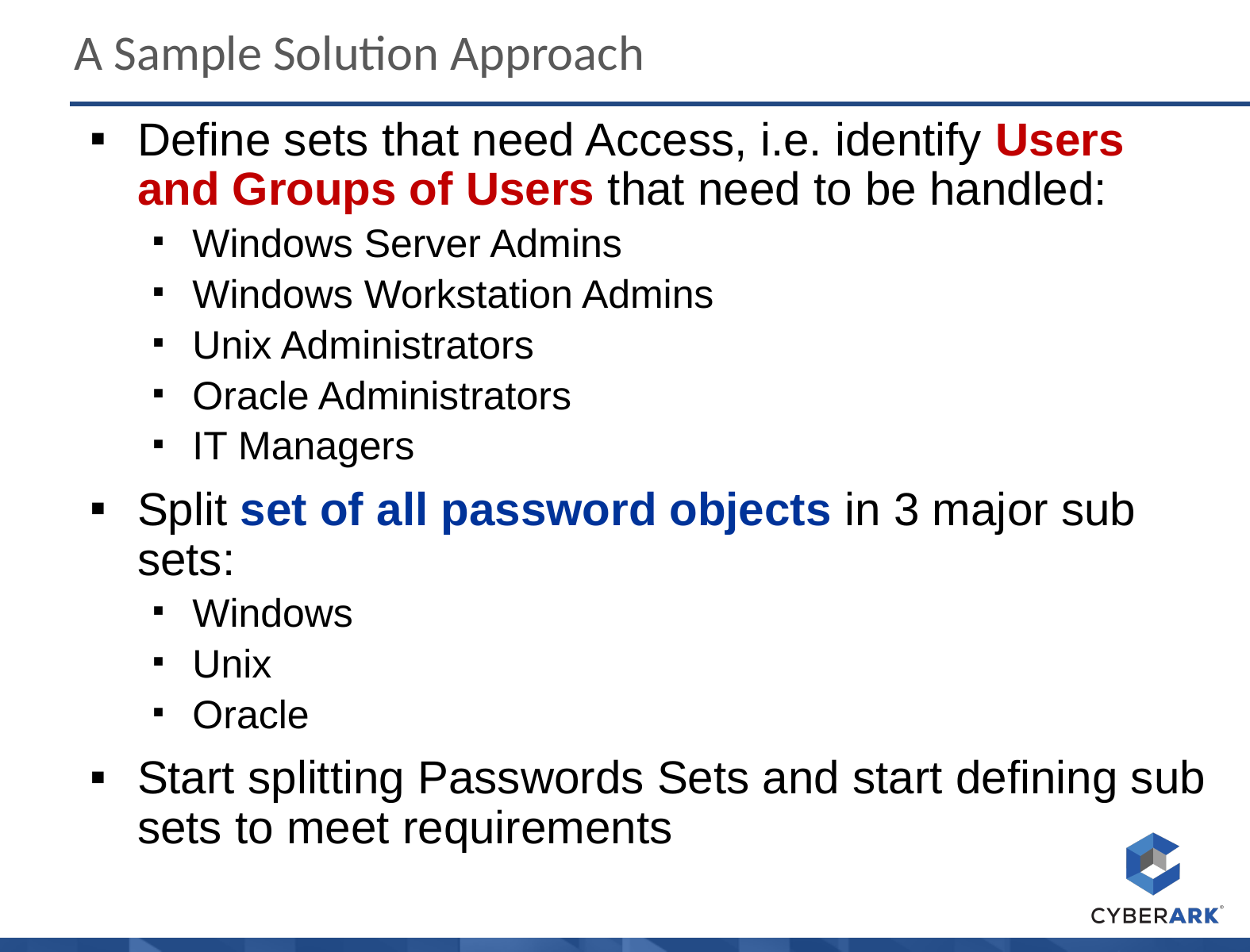

A Sample Solution Approach
Define sets that need Access, i.e. identify Users and Groups of Users that need to be handled:
Windows Server Admins
Windows Workstation Admins
Unix Administrators
Oracle Administrators
IT Managers
Split set of all password objects in 3 major sub sets:
Windows
Unix
Oracle
Start splitting Passwords Sets and start defining sub sets to meet requirements